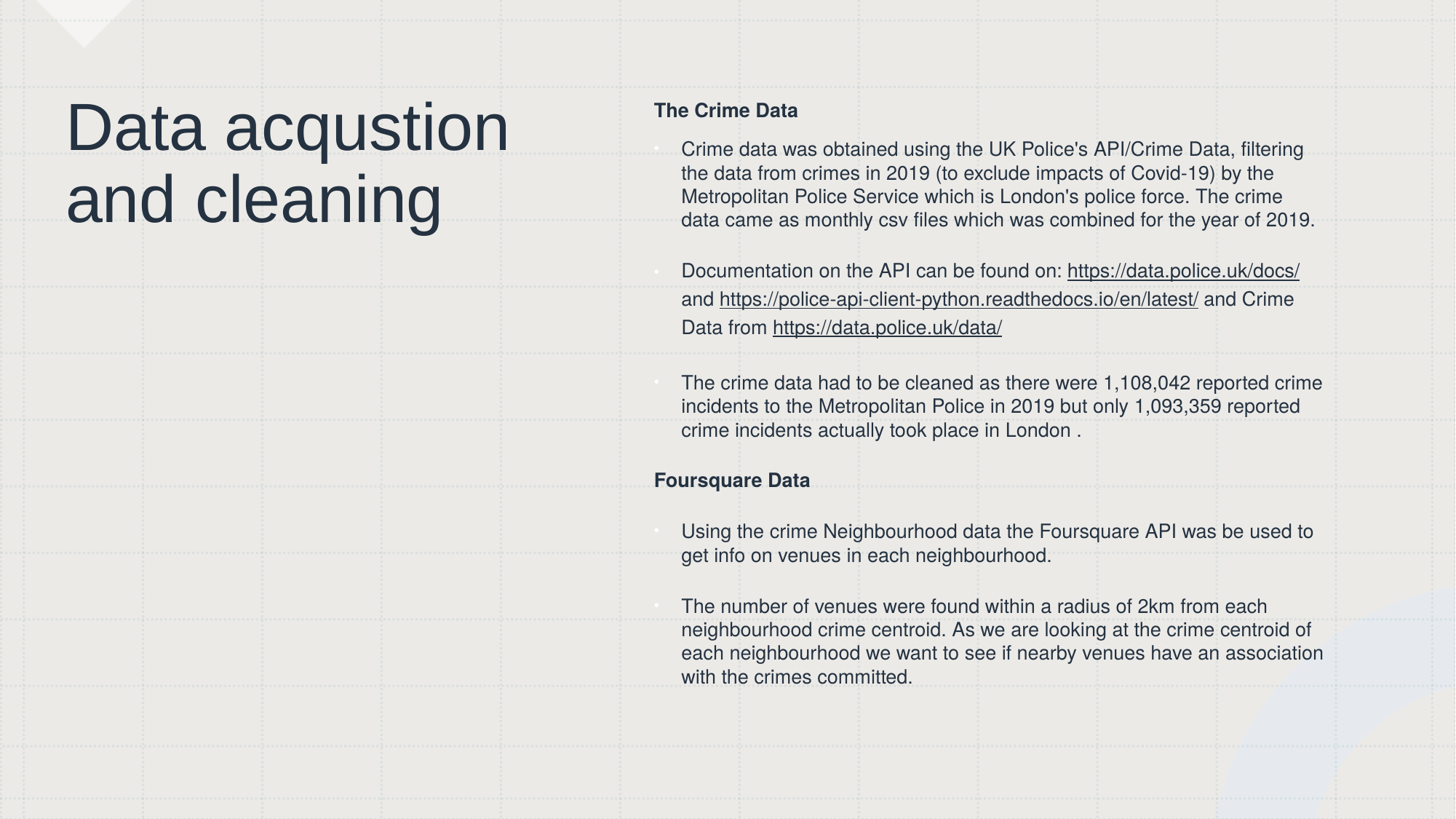

# Data acqustion and cleaning
The Crime Data
Crime data was obtained using the UK Police's API/Crime Data, filtering the data from crimes in 2019 (to exclude impacts of Covid-19) by the Metropolitan Police Service which is London's police force. The crime data came as monthly csv files which was combined for the year of 2019.
Documentation on the API can be found on: https://data.police.uk/docs/ and https://police-api-client-python.readthedocs.io/en/latest/ and Crime Data from https://data.police.uk/data/
The crime data had to be cleaned as there were 1,108,042 reported crime incidents to the Metropolitan Police in 2019 but only 1,093,359 reported crime incidents actually took place in London .
Foursquare Data
Using the crime Neighbourhood data the Foursquare API was be used to get info on venues in each neighbourhood.
The number of venues were found within a radius of 2km from each neighbourhood crime centroid. As we are looking at the crime centroid of each neighbourhood we want to see if nearby venues have an association with the crimes committed.